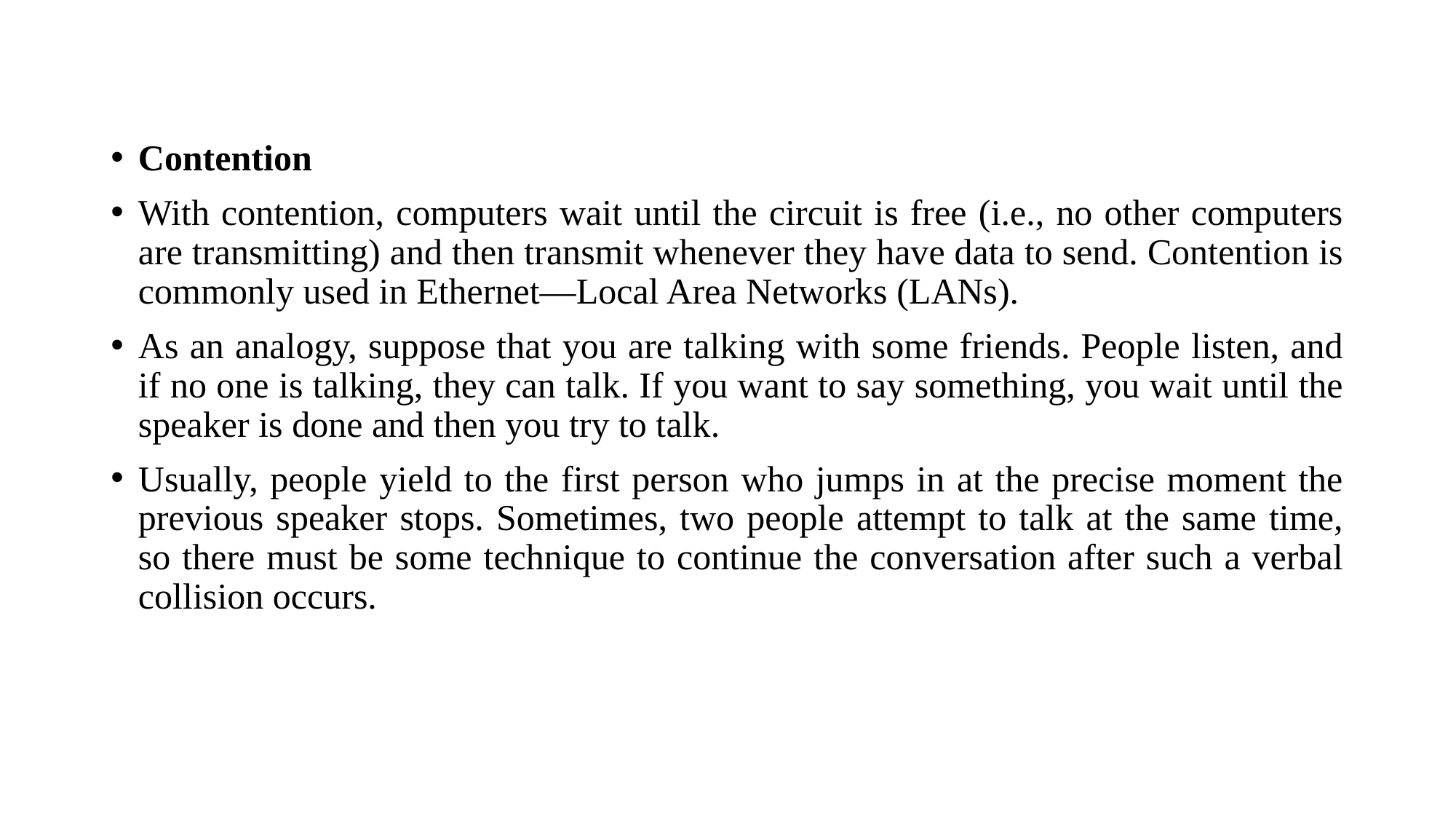

#
Contention
With contention, computers wait until the circuit is free (i.e., no other computers are transmitting) and then transmit whenever they have data to send. Contention is commonly used in Ethernet—Local Area Networks (LANs).
As an analogy, suppose that you are talking with some friends. People listen, and if no one is talking, they can talk. If you want to say something, you wait until the speaker is done and then you try to talk.
Usually, people yield to the first person who jumps in at the precise moment the previous speaker stops. Sometimes, two people attempt to talk at the same time, so there must be some technique to continue the conversation after such a verbal collision occurs.